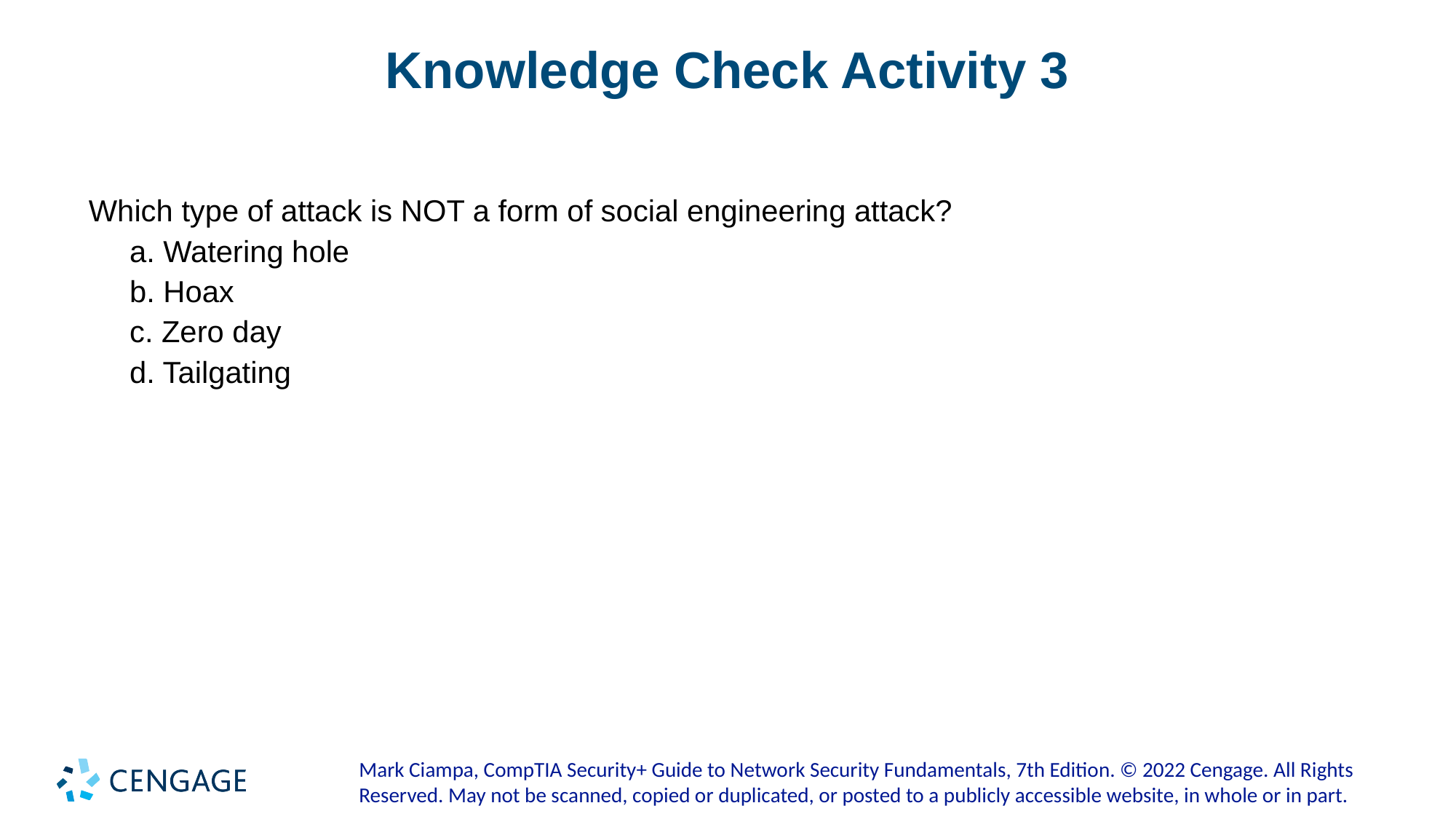

# Knowledge Check Activity 3
Which type of attack is NOT a form of social engineering attack?
a. Watering hole
b. Hoax
c. Zero day
d. Tailgating